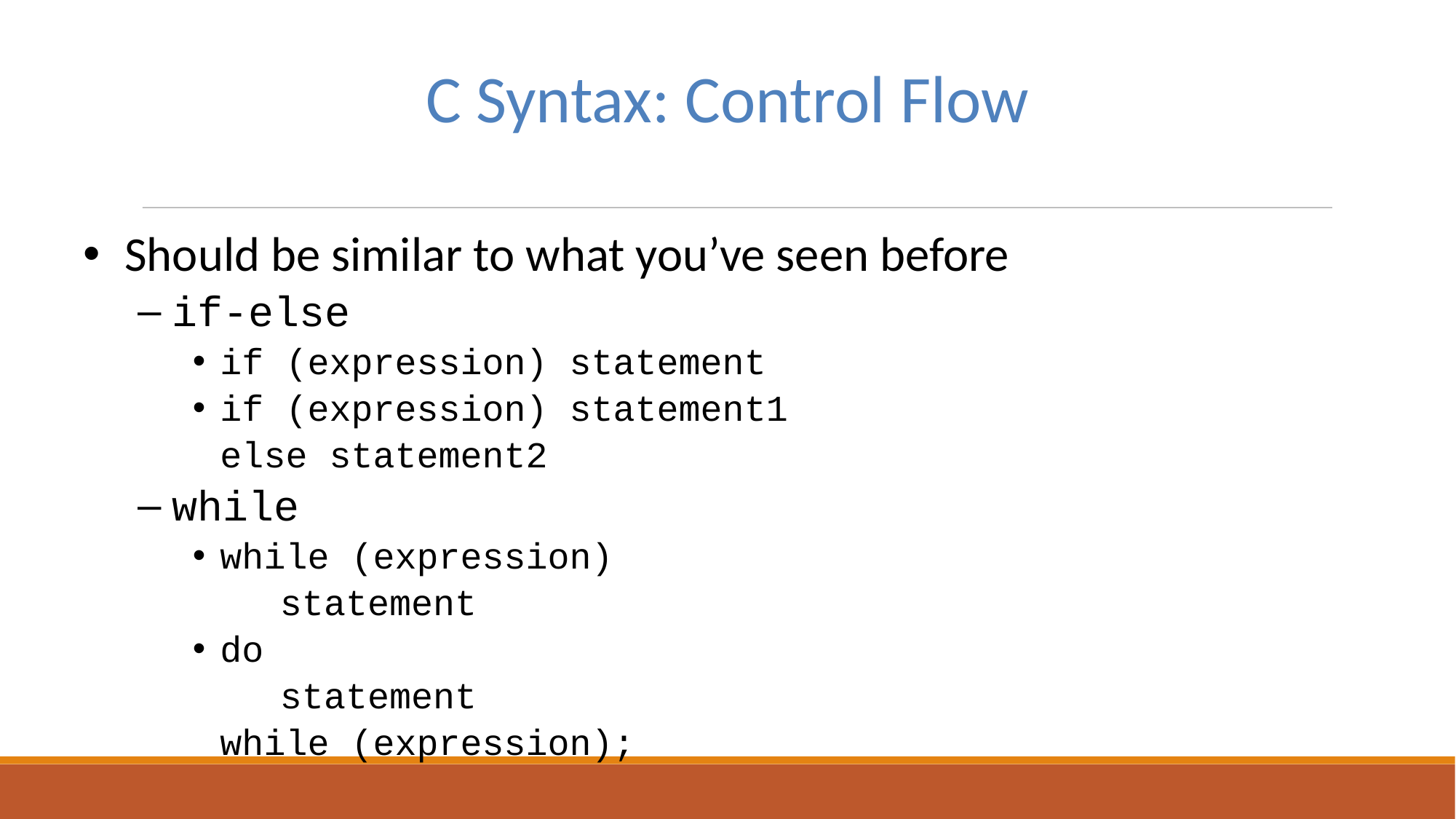

# C Syntax: Control Flow
Should be similar to what you’ve seen before
if-else
if (expression) statement
if (expression) statement1
	else statement2
while
while (expression)
    statement
do
    statement
	while (expression);